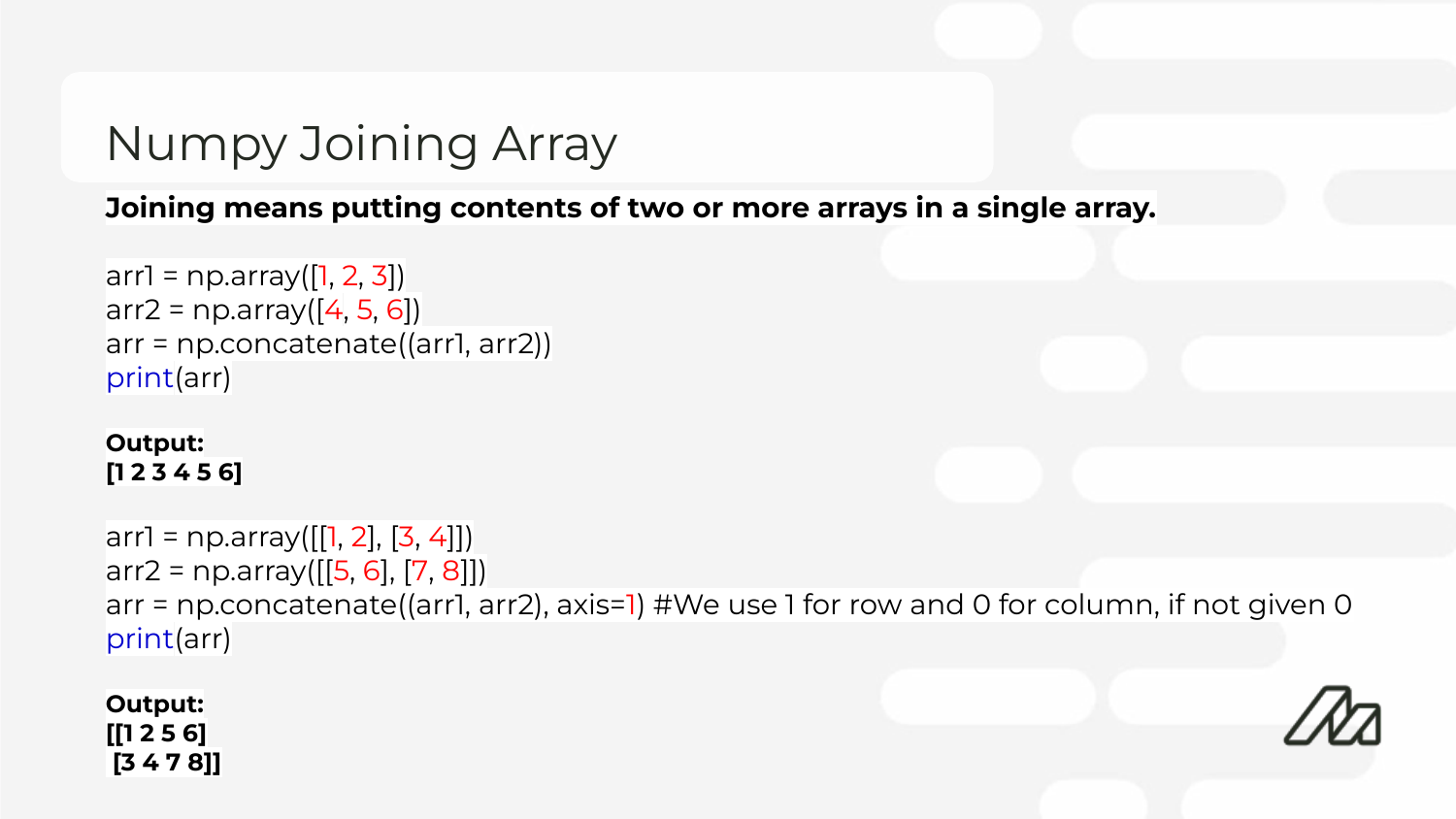

# Numpy Joining Array
Joining means putting contents of two or more arrays in a single array.

arr1 = np.array([1, 2, 3])
arr2 = np.array([4, 5, 6])
arr = np.concatenate((arr1, arr2))
print(arr)

Output:
[1 2 3 4 5 6]

arr1 = np.array([[1, 2], [3, 4]])
arr2 = np.array([[5, 6], [7, 8]])
arr = np.concatenate((arr1, arr2), axis=1) #We use 1 for row and 0 for column, if not given 0
print(arr)

Output:
[[1 2 5 6]
 [3 4 7 8]]